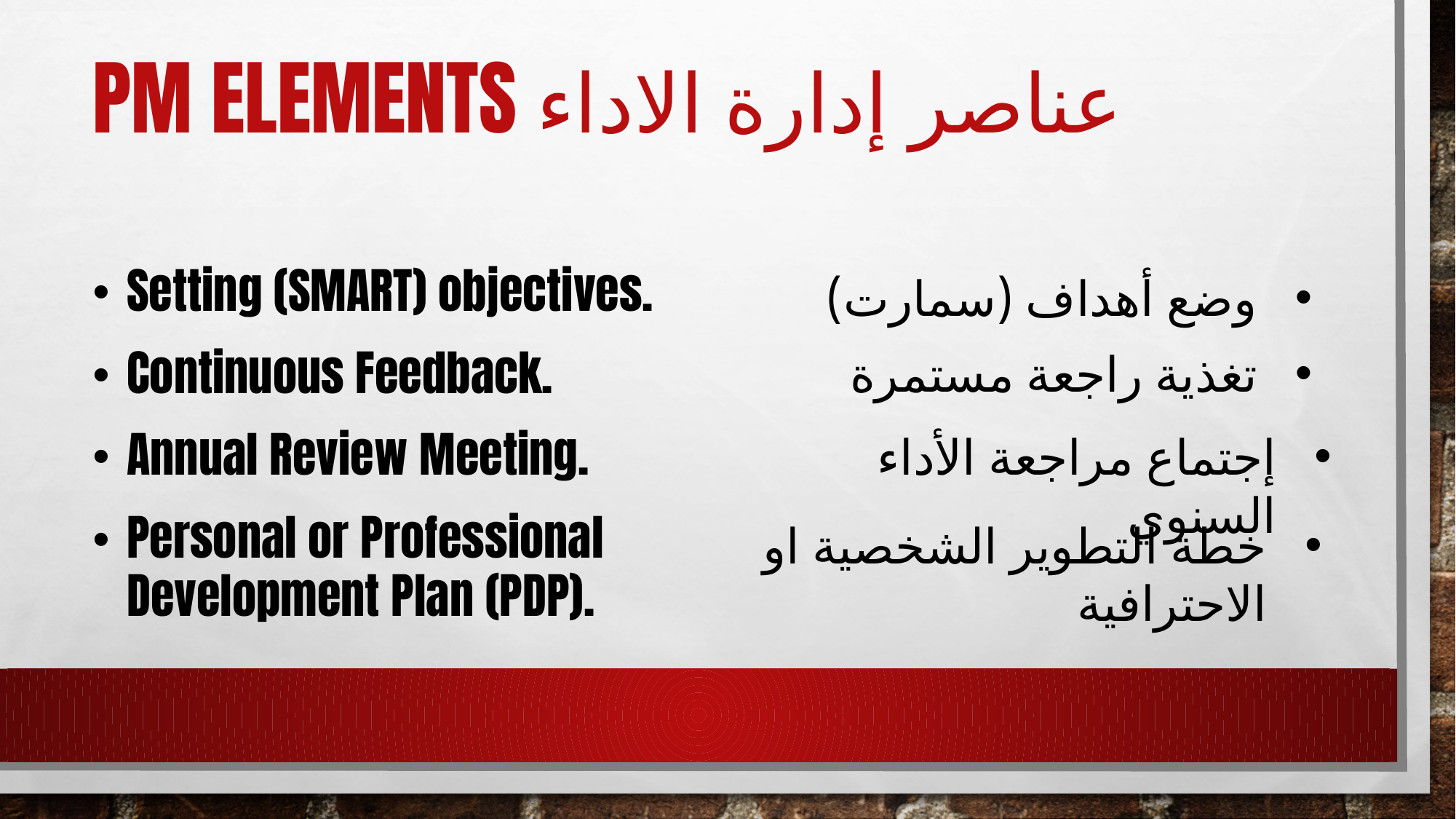

# PM Elements عناصر إدارة الاداء
Setting (SMART) objectives.
وضع أهداف (سمارت)
تغذية راجعة مستمرة
Continuous Feedback.
إجتماع مراجعة الأداء السنوي
Annual Review Meeting.
Personal or Professional Development Plan (PDP).
خطة التطوير الشخصية او الاحترافية